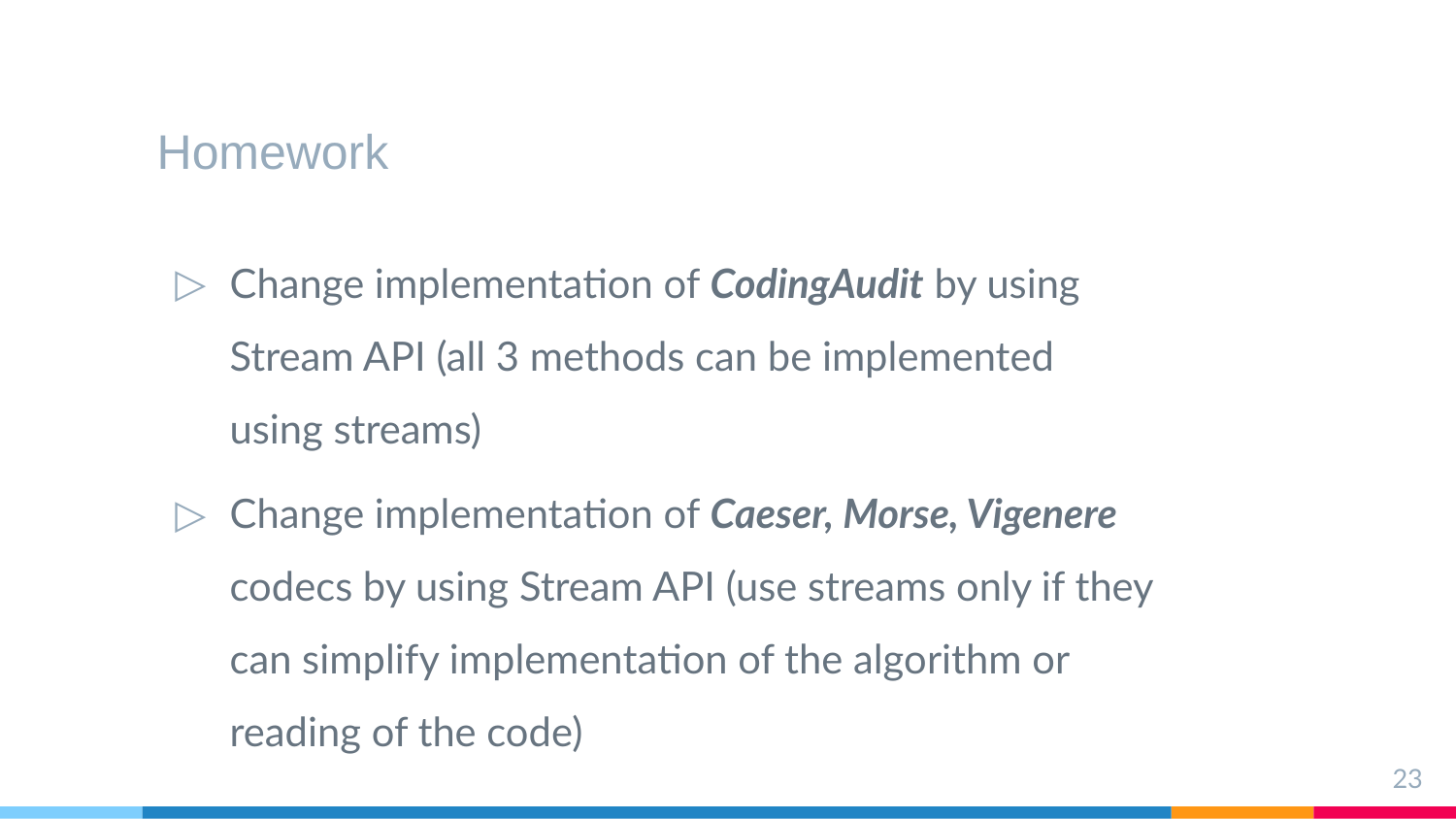

# Homework
Change implementation of CodingAudit by using Stream API (all 3 methods can be implemented using streams)
Change implementation of Caeser, Morse, Vigenere codecs by using Stream API (use streams only if they can simplify implementation of the algorithm or reading of the code)
23